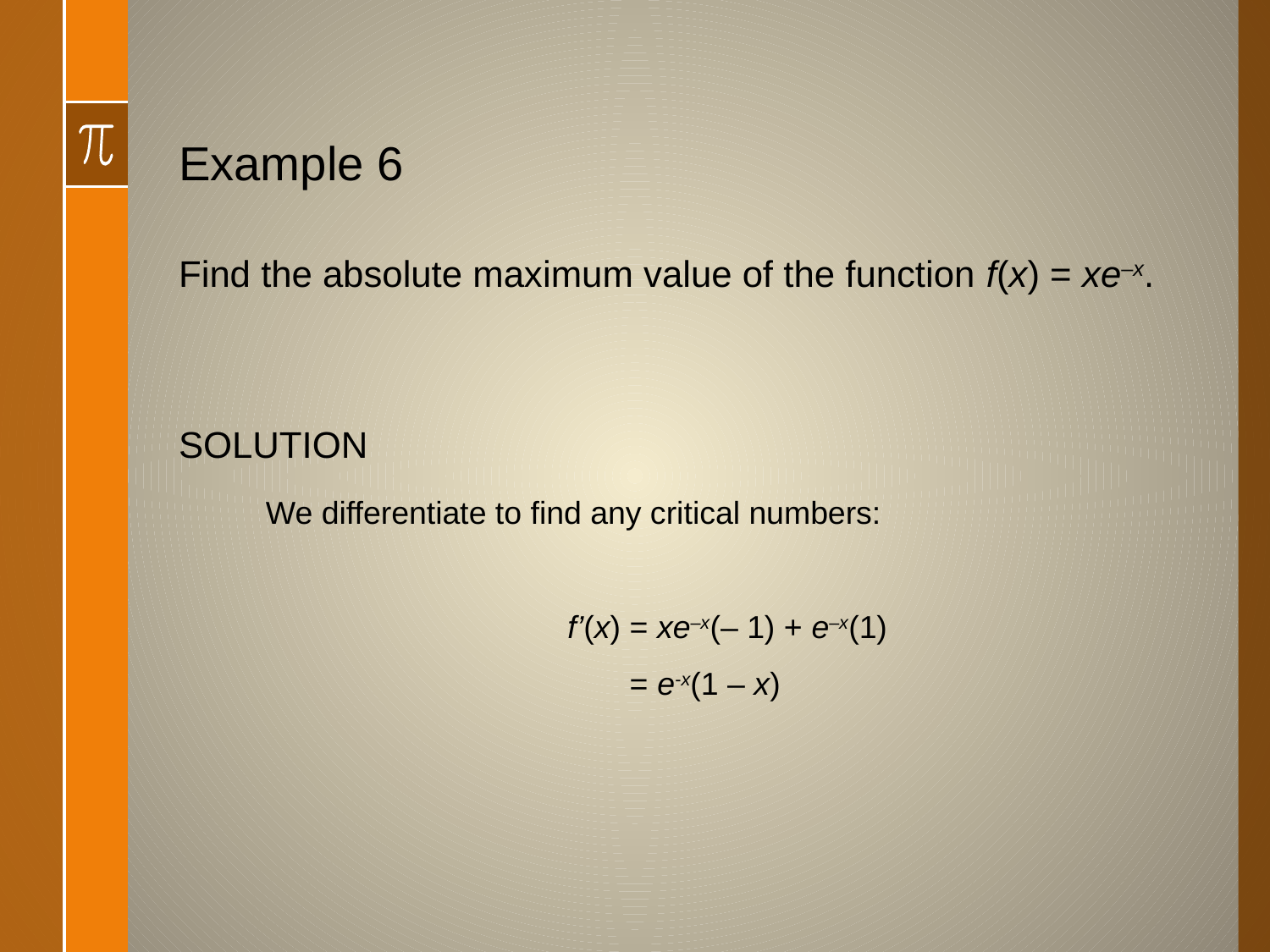

# Example 6
Find the absolute maximum value of the function f(x) = xe–x.

SOLUTION
We differentiate to find any critical numbers:
		f’(x) = xe–x(– 1) + e–x(1)
		       = e-x(1 – x)